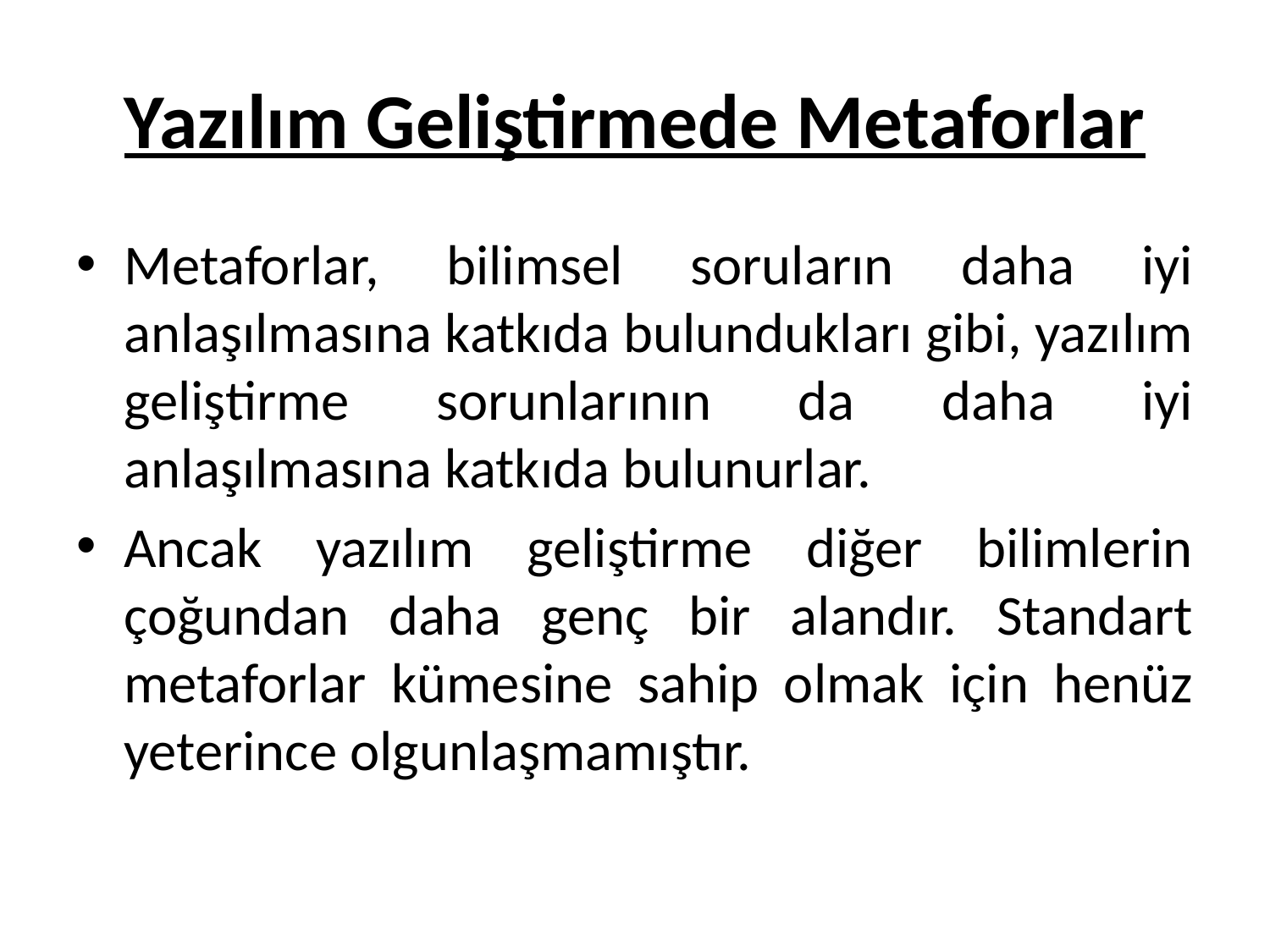

# Yazılım Geliştirmede Metaforlar
Metaforlar, bilimsel soruların daha iyi anlaşılmasına katkıda bulundukları gibi, yazılım geliştirme sorunlarının da daha iyi anlaşılmasına katkıda bulunurlar.
Ancak yazılım geliştirme diğer bilimlerin çoğundan daha genç bir alandır. Standart metaforlar kümesine sahip olmak için henüz yeterince olgunlaşmamıştır.